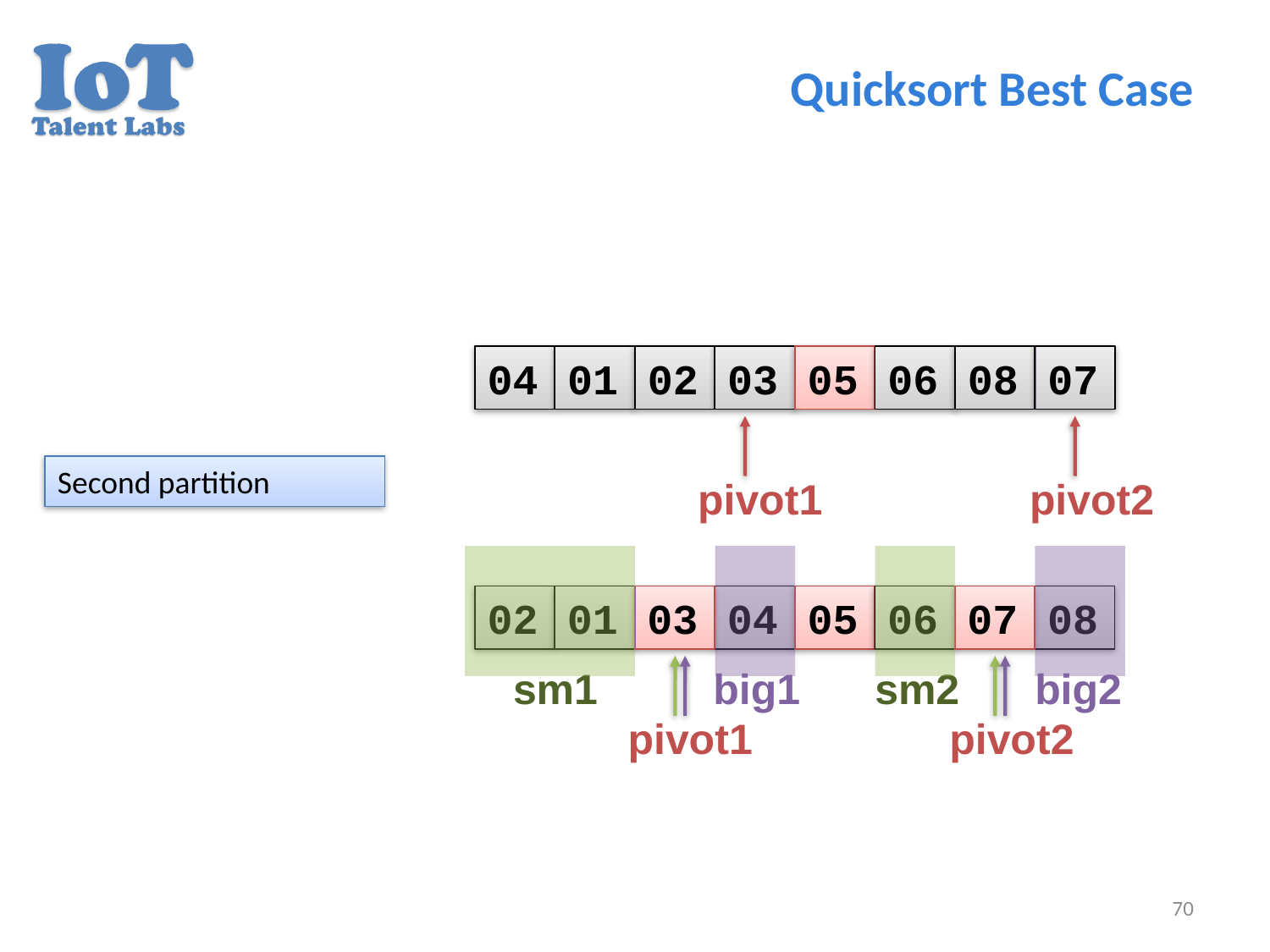

# Quicksort Best Case
04
01
02
03
05
06
08
07

Second partition
pivot1
pivot2

02
01
03
04
05
06
07
08
sm1

big1
sm2

big2
pivot1
pivot2

70